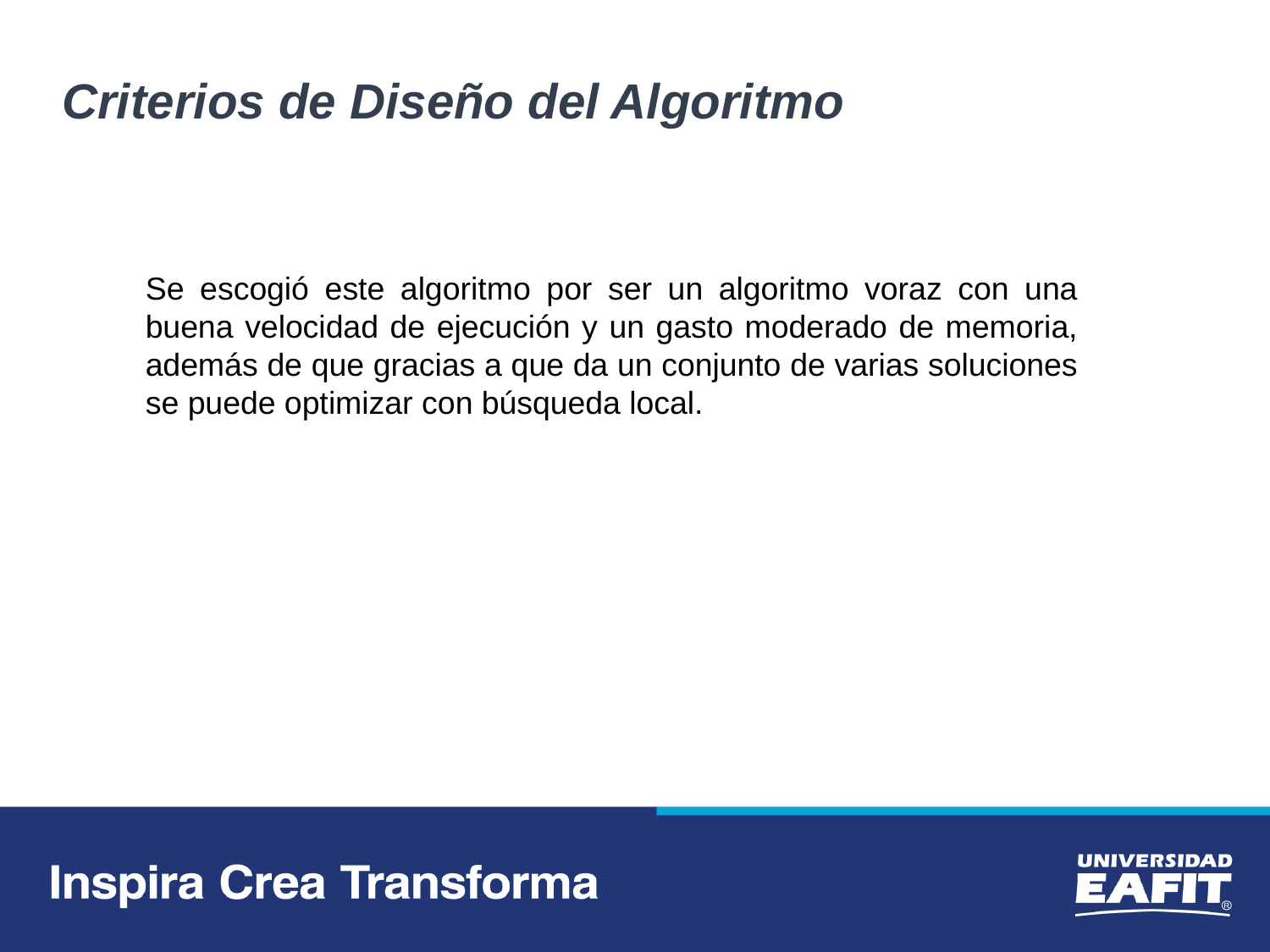

Criterios de Diseño del Algoritmo
Se escogió este algoritmo por ser un algoritmo voraz con una buena velocidad de ejecución y un gasto moderado de memoria, además de que gracias a que da un conjunto de varias soluciones se puede optimizar con búsqueda local.